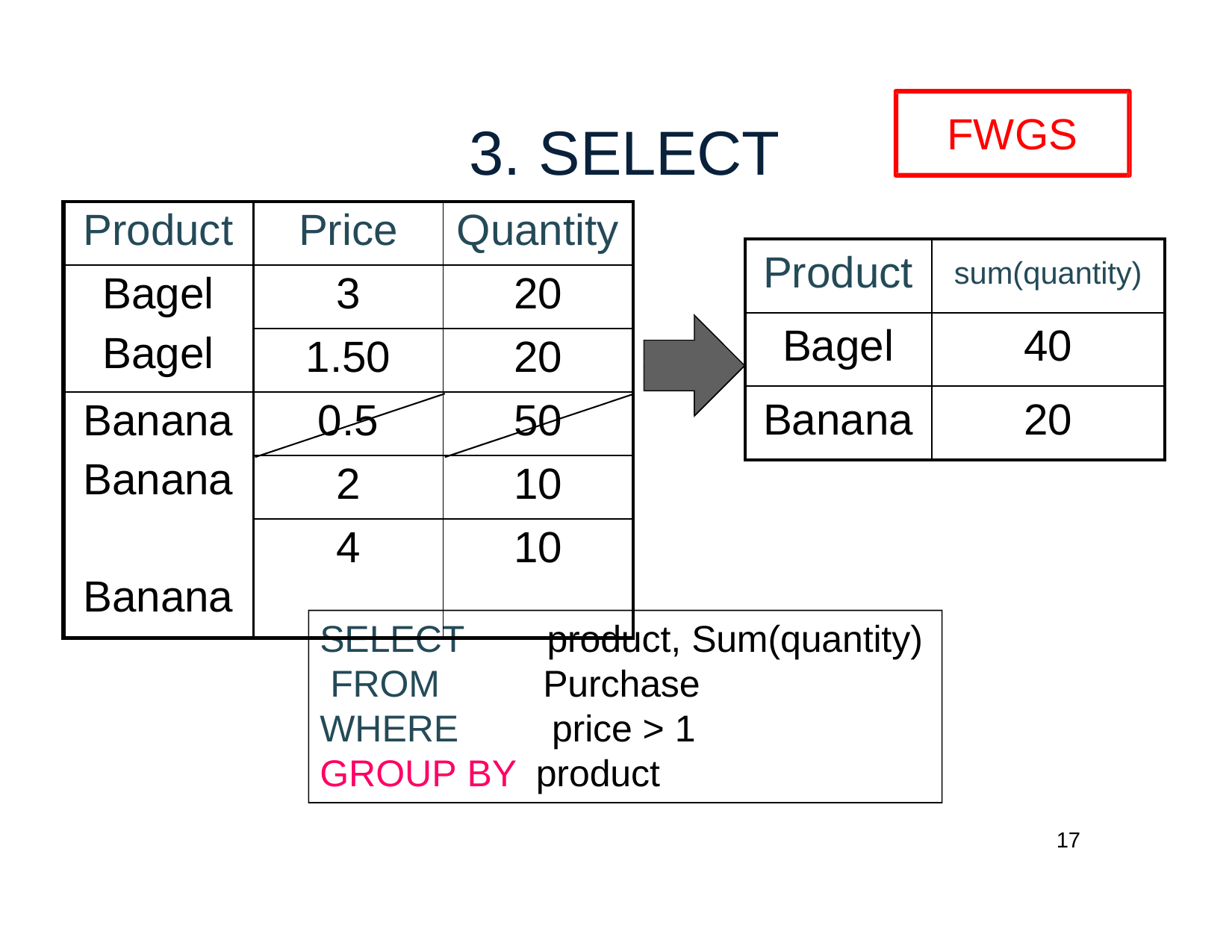

# FWGS
3. SELECT
| Product | Price | Quantity |
| --- | --- | --- |
| Bagel Bagel | 3 | 20 |
|  | 1.50 | 20 |
| Banana Banana Banana | 0.5 | 50 |
|  | 2 | 10 |
|  | 4 | 10 |
| Product | sum(quantity) |
| --- | --- |
| Bagel | 40 |
| Banana | 20 |

SELECT  FROM  WHERE
product, Sum(quantity)
Purchase  price > 1
GROUP BY	product
17